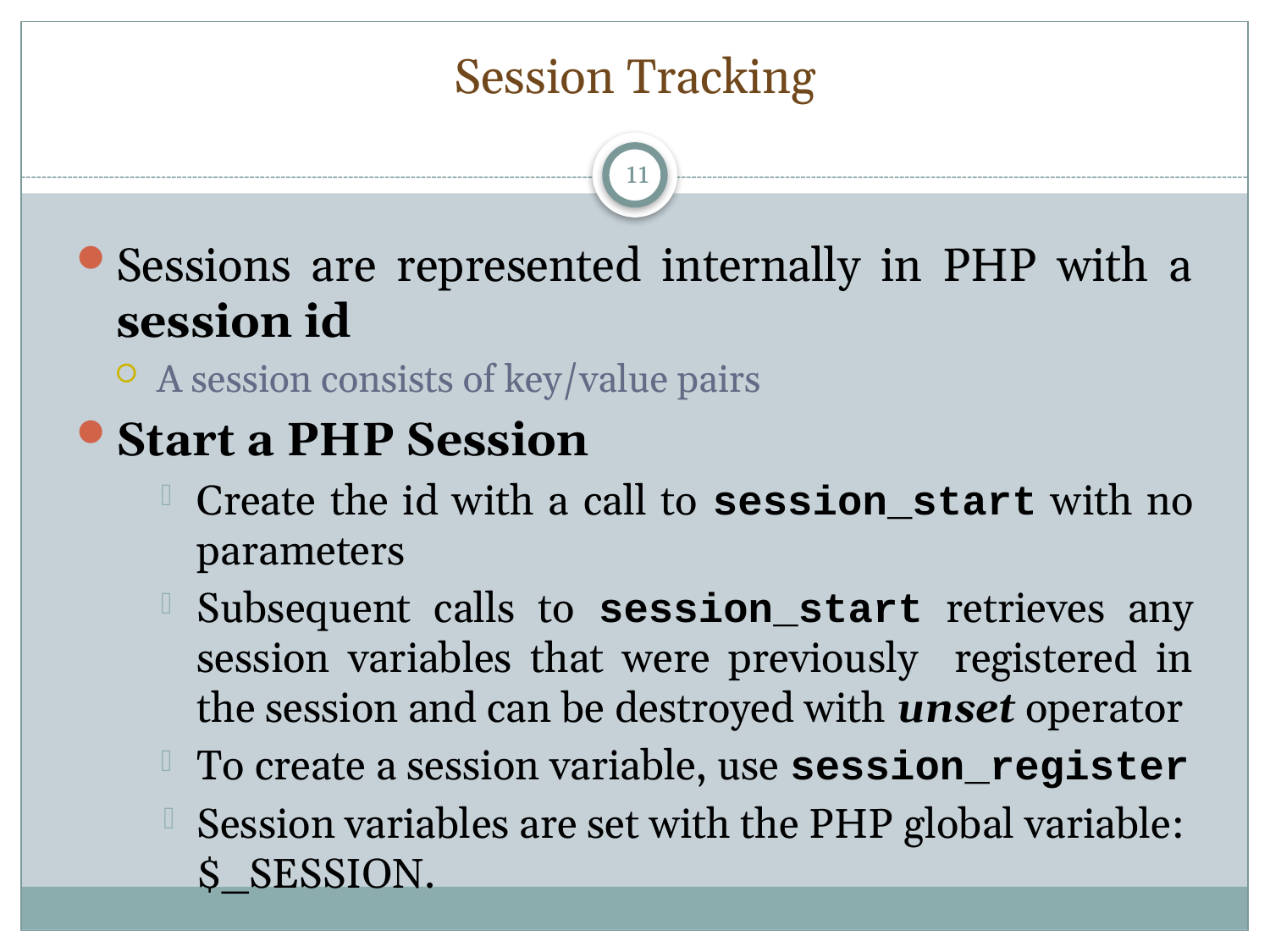

# Session Tracking
11
Sessions are represented internally in PHP with a session id
A session consists of key/value pairs
Start a PHP Session
Create the id with a call to session_start with no parameters
Subsequent calls to session_start retrieves any session variables that were previously  registered in the session and can be destroyed with unset operator
To create a session variable, use session_register
Session variables are set with the PHP global variable: $_SESSION.